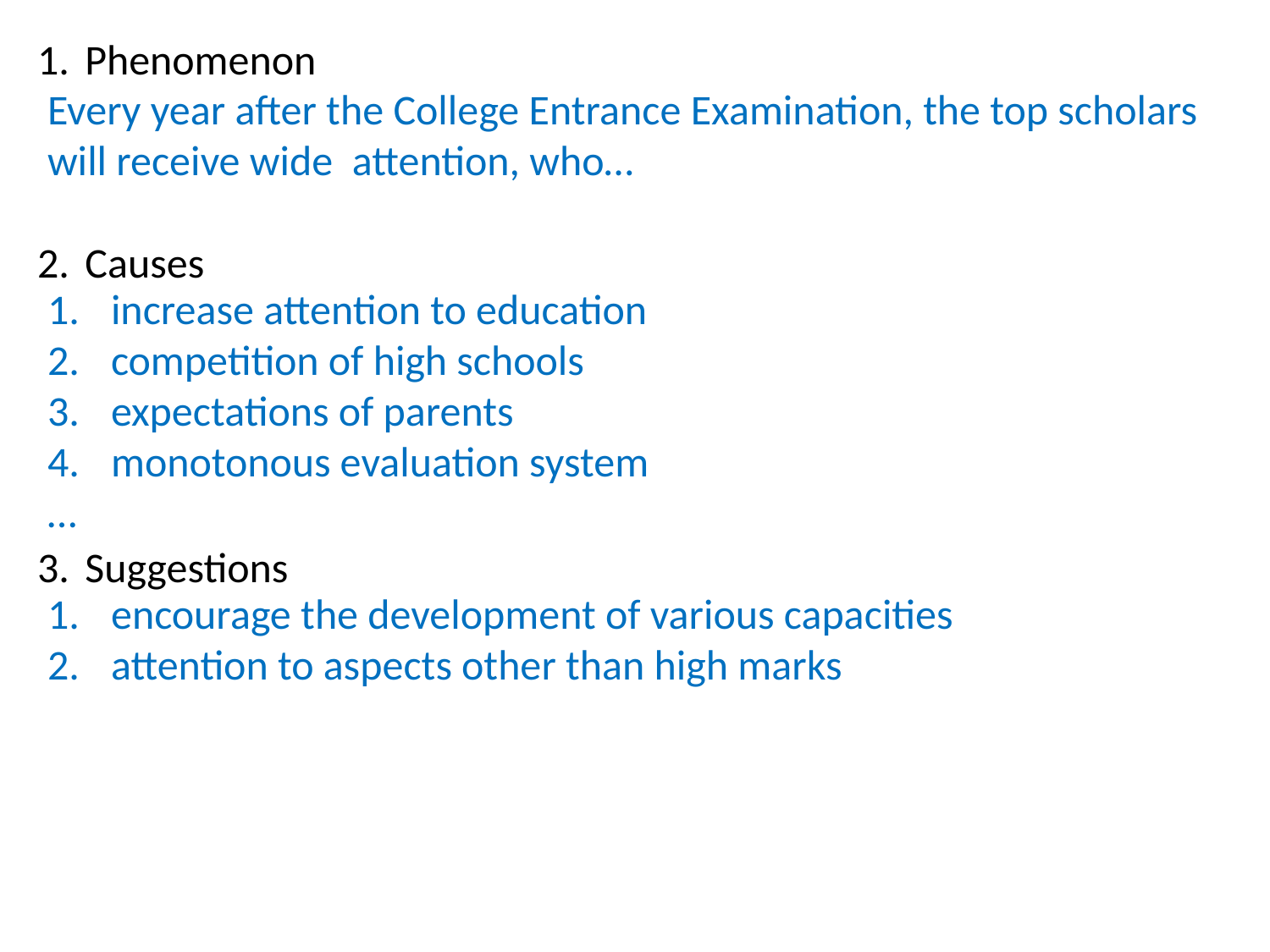

Phenomenon

Causes

Suggestions
Every year after the College Entrance Examination, the top scholars will receive wide  attention, who…
increase attention to education
competition of high schools
expectations of parents
monotonous evaluation system
…
encourage the development of various capacities
attention to aspects other than high marks